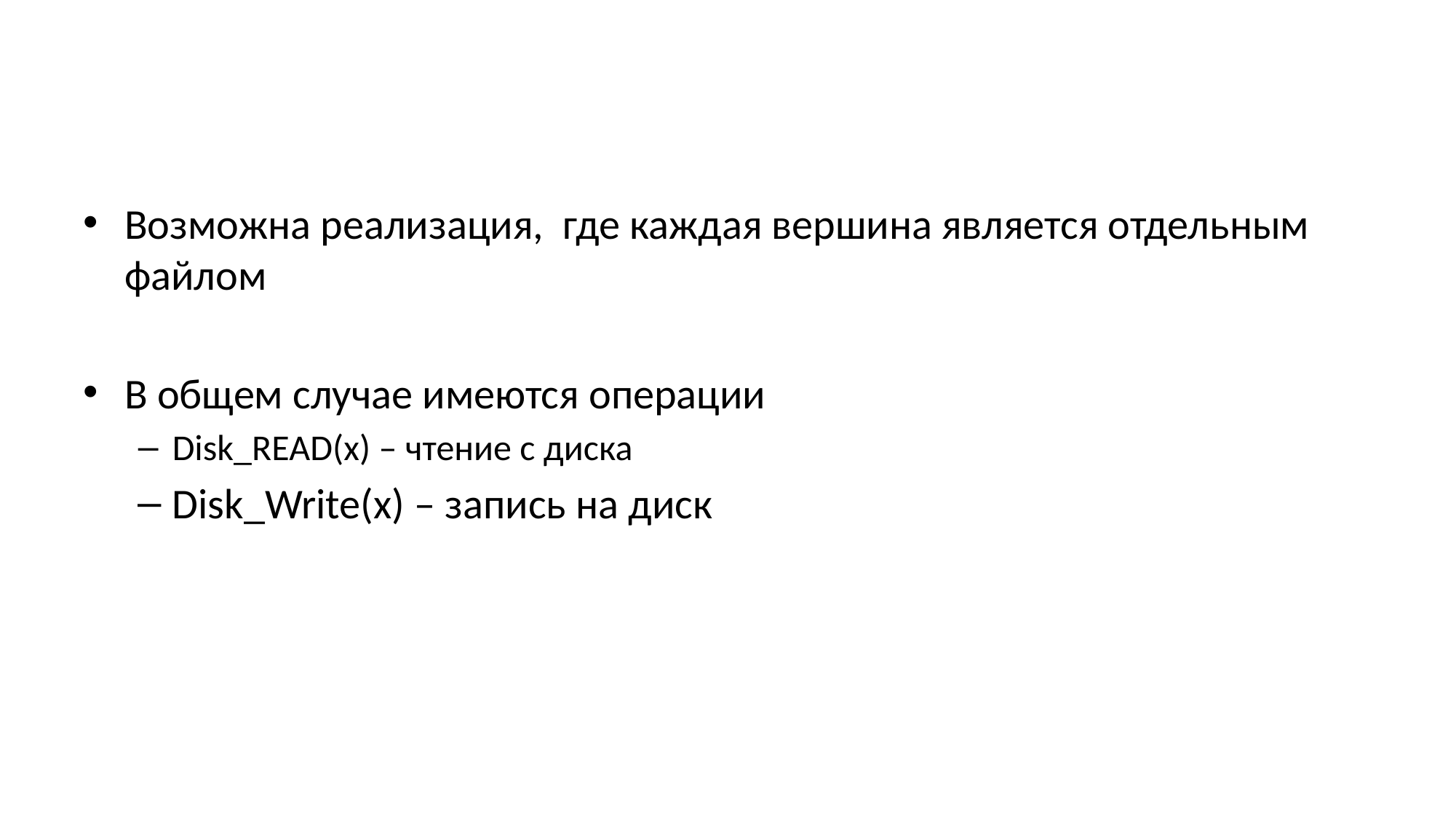

#
Возможна реализация,  где каждая вершина является отдельным файлом

В общем случае имеются операции
Disk_READ(x) – чтение с диска
Disk_Write(x) – запись на диск